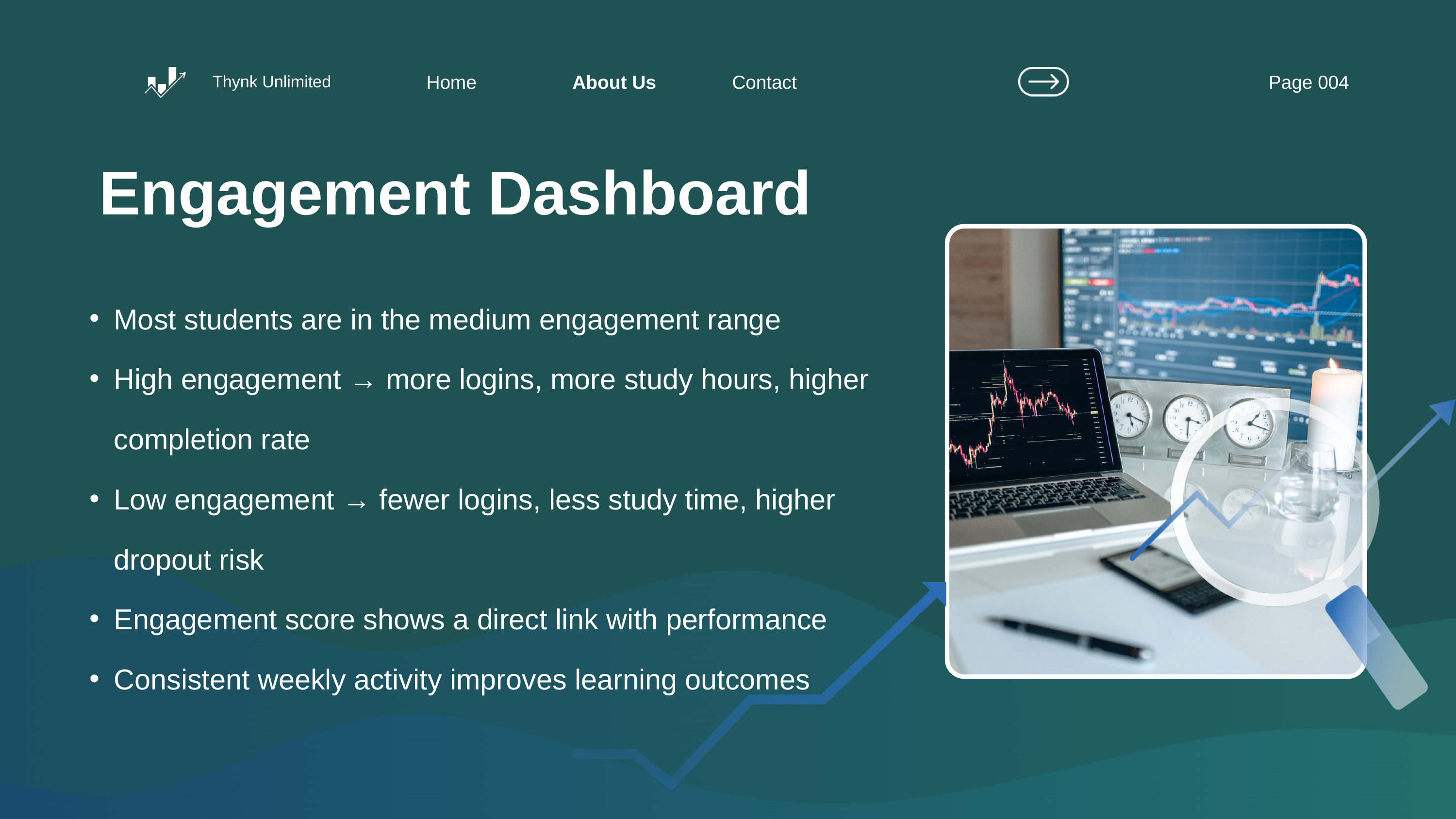

Home
About Us
Contact
Page 004
Thynk Unlimited
 Engagement Dashboard

Most students are in the medium engagement range
High engagement → more logins, more study hours, higher completion rate
Low engagement → fewer logins, less study time, higher dropout risk
Engagement score shows a direct link with performance
Consistent weekly activity improves learning outcomes